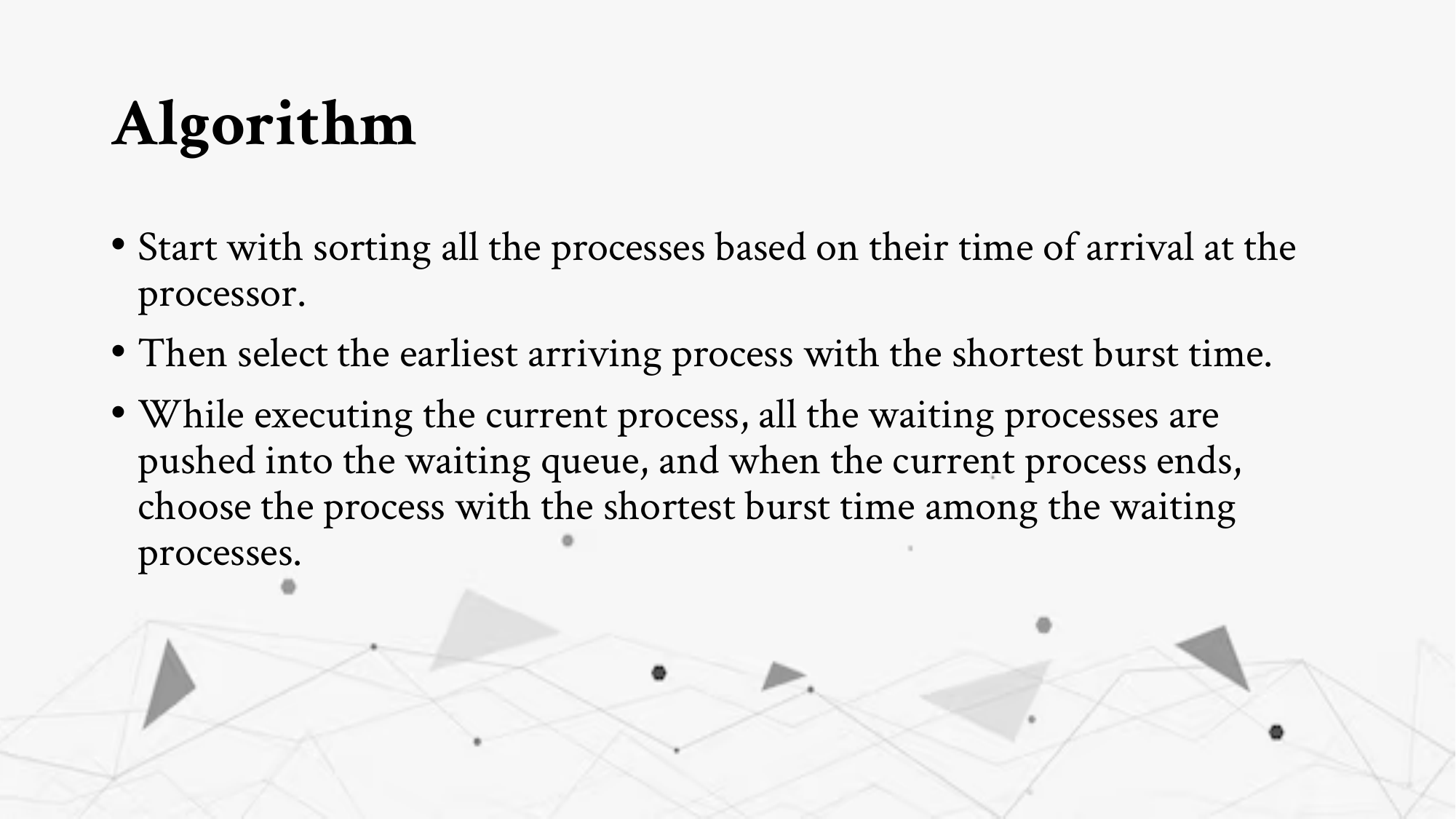

# Algorithm
Start with sorting all the processes based on their time of arrival at the processor.
Then select the earliest arriving process with the shortest burst time.
While executing the current process, all the waiting processes are pushed into the waiting queue, and when the current process ends, choose the process with the shortest burst time among the waiting processes.